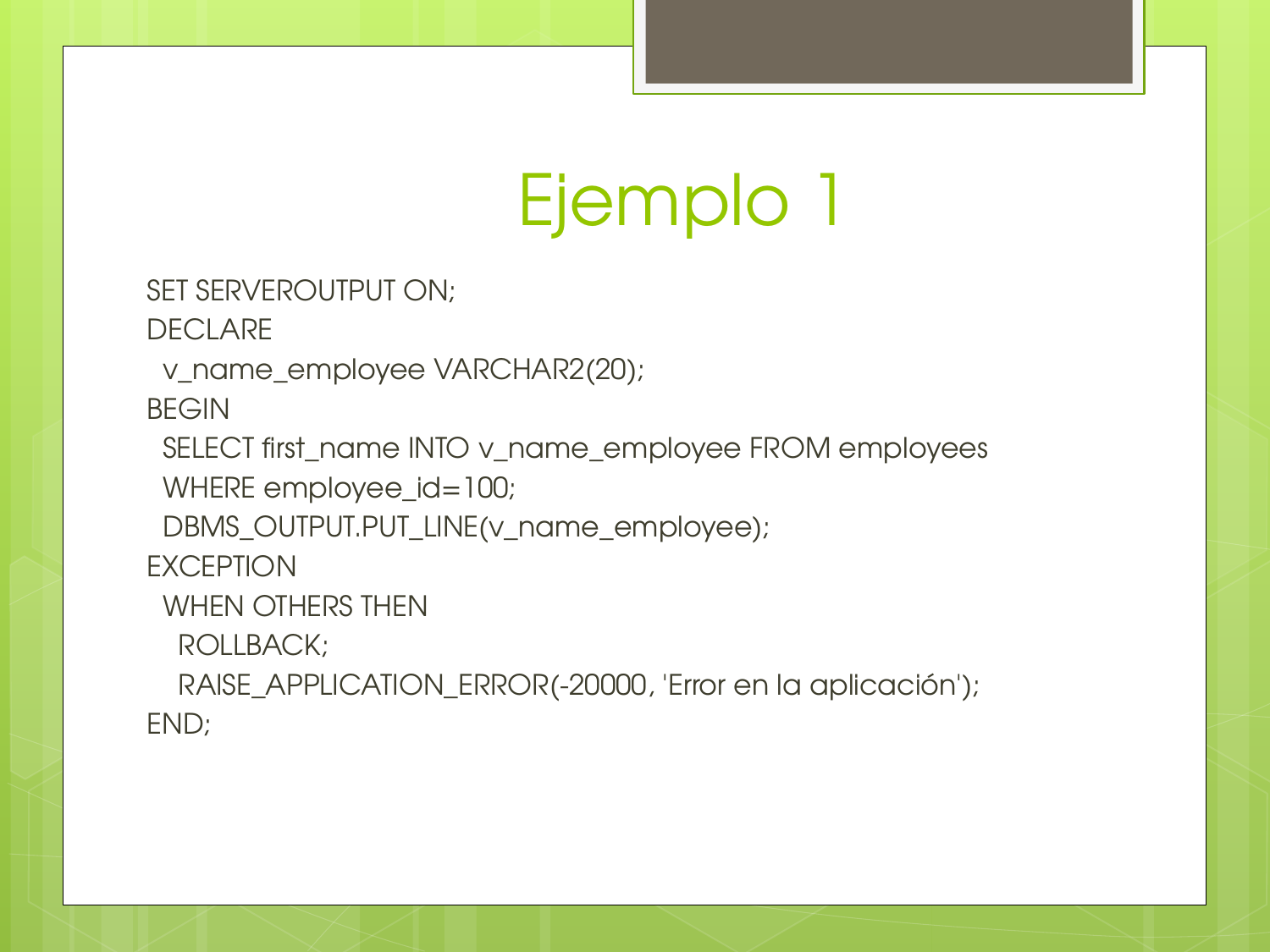

Ejemplo 1
SET SERVEROUTPUT ON;
DECLARE
  v_name_employee VARCHAR2(20);
BEGIN
  SELECT first_name INTO v_name_employee FROM employees
  WHERE employee_id=100;
  DBMS_OUTPUT.PUT_LINE(v_name_employee);
EXCEPTION
  WHEN OTHERS THEN
    ROLLBACK;
    RAISE_APPLICATION_ERROR(-20000, 'Error en la aplicación');
END;